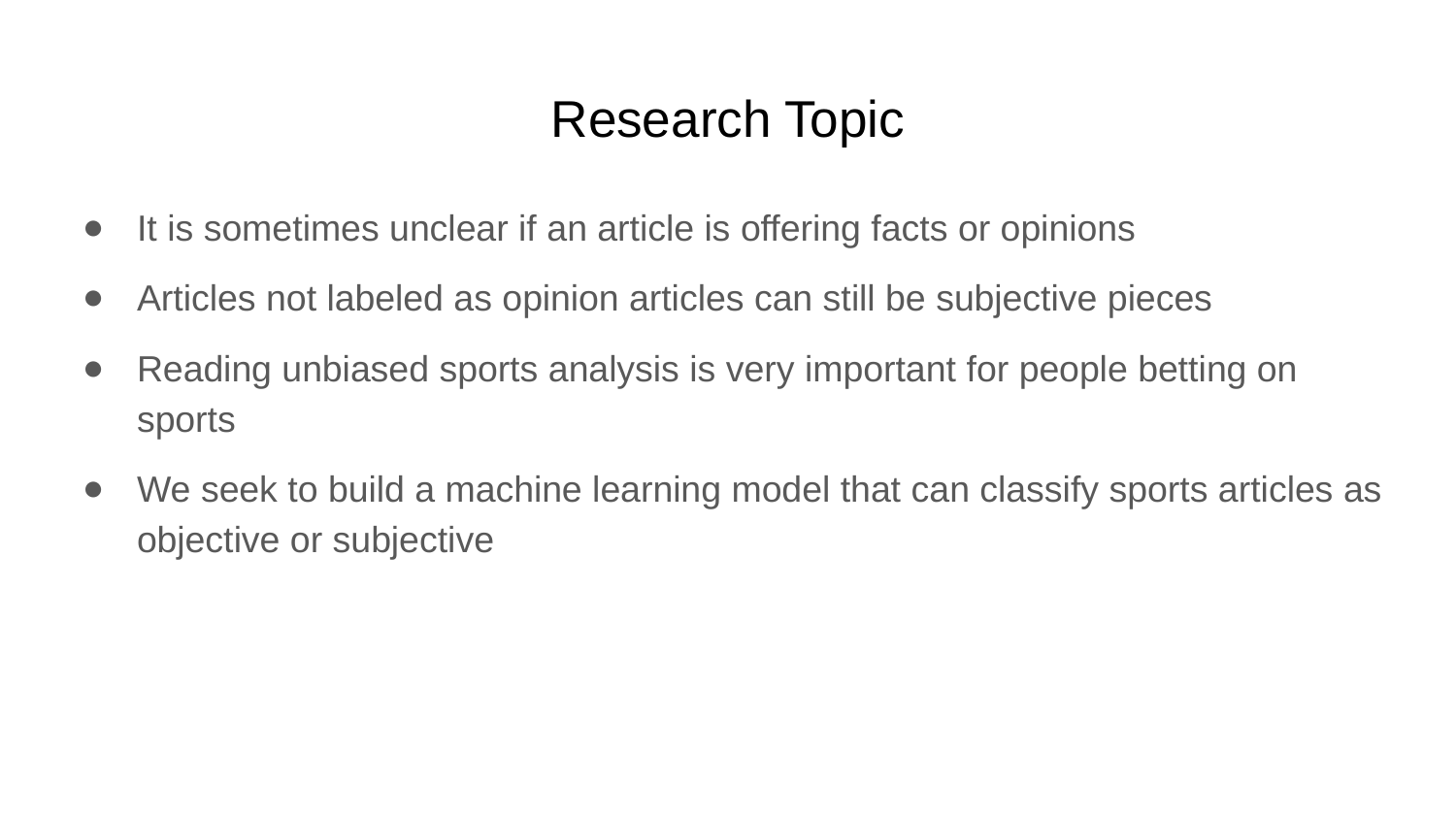

# Research Topic
It is sometimes unclear if an article is offering facts or opinions
Articles not labeled as opinion articles can still be subjective pieces
Reading unbiased sports analysis is very important for people betting on sports
We seek to build a machine learning model that can classify sports articles as objective or subjective